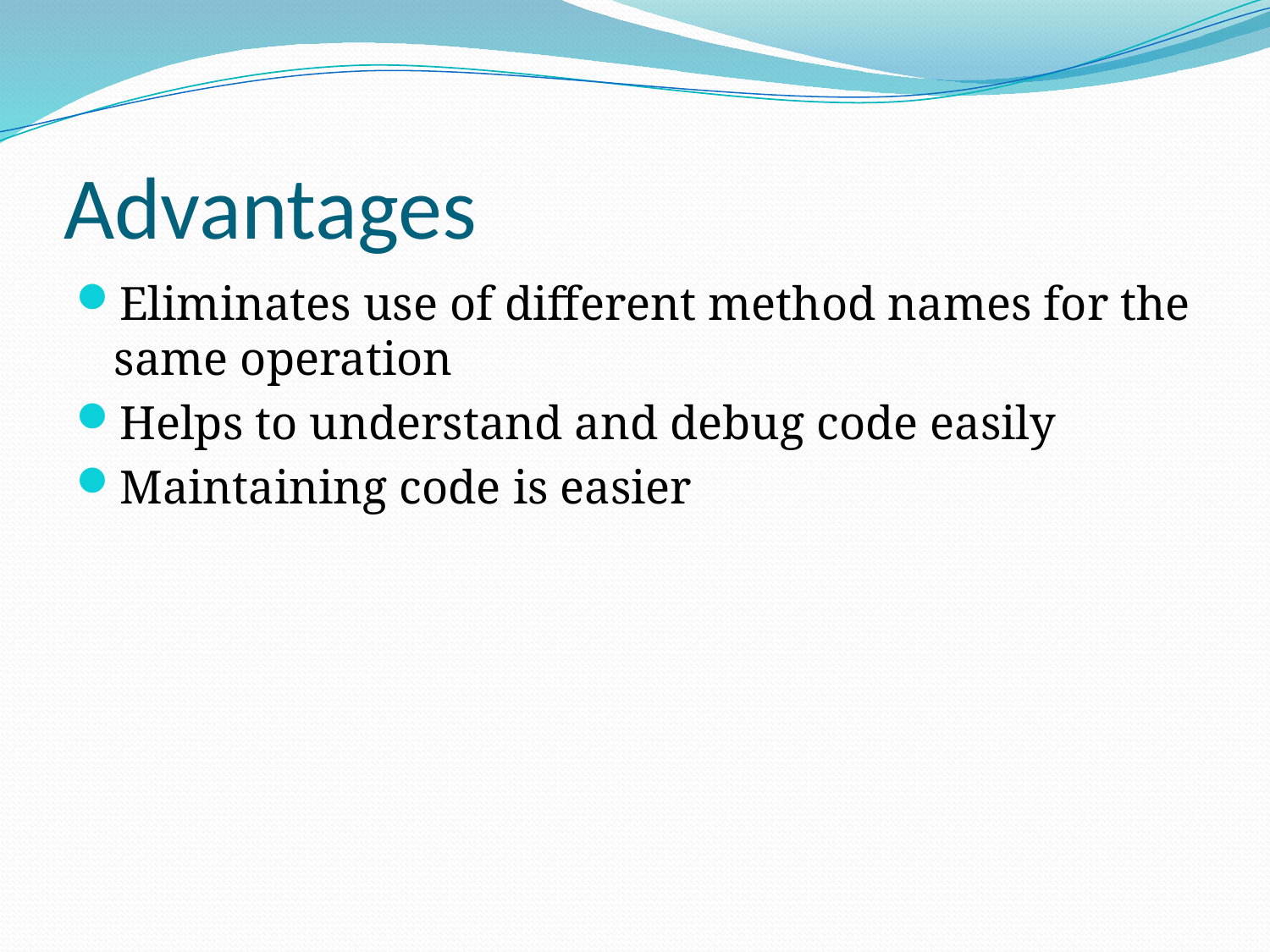

# Advantages
Eliminates use of different method names for the same operation
Helps to understand and debug code easily
Maintaining code is easier